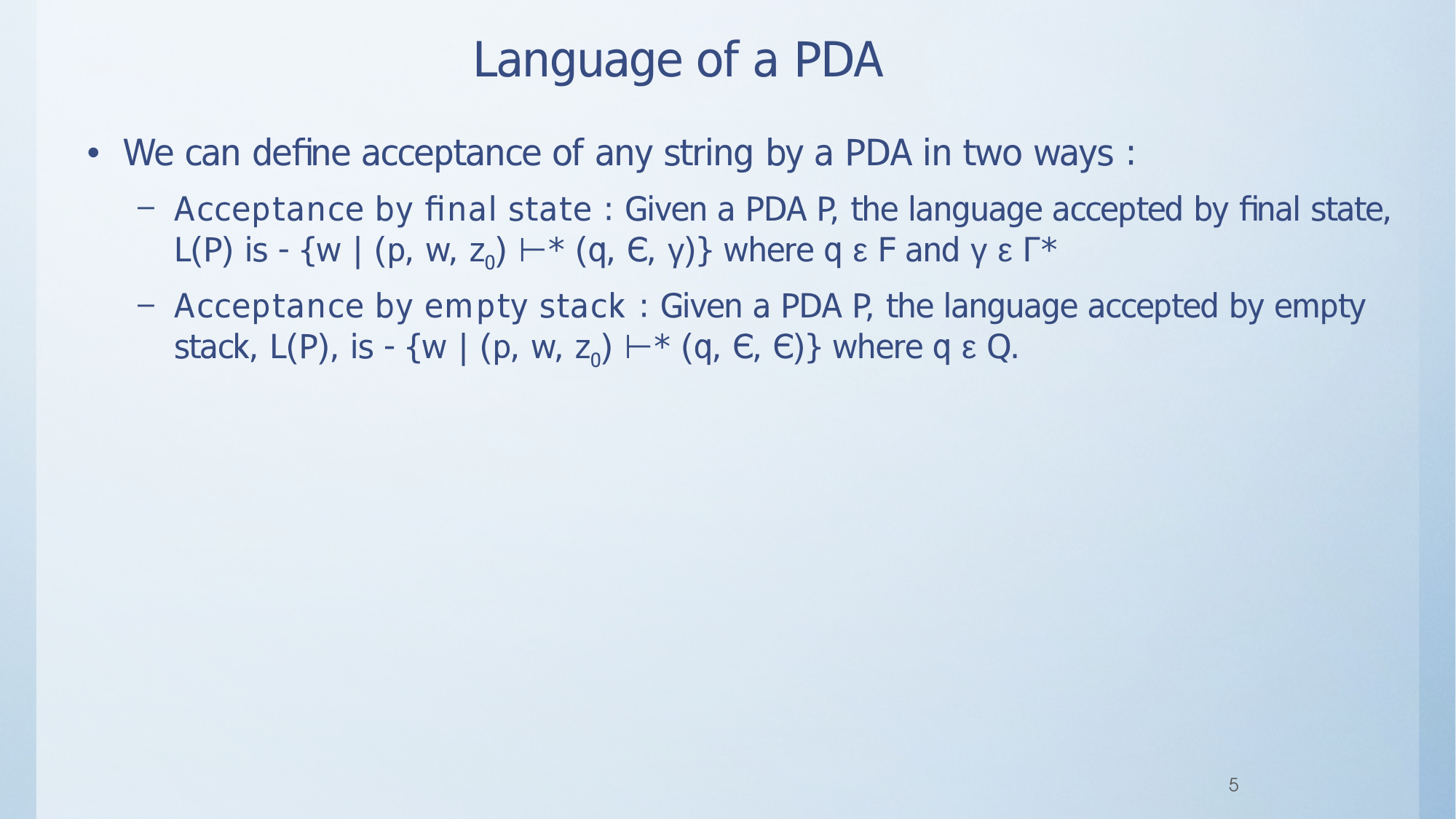

# Language of a PDA
We can define acceptance of any string by a PDA in two ways :
Acceptance by final state : Given a PDA P, the language accepted by final state, L(P) is - {w | (p, w, z0) ⊢* (q, Є, γ)} where q ε F and γ ε Г*
Acceptance by empty stack : Given a PDA P, the language accepted by empty stack, L(P), is - {w | (p, w, z0) ⊢* (q, Є, Є)} where q ε Q.

5